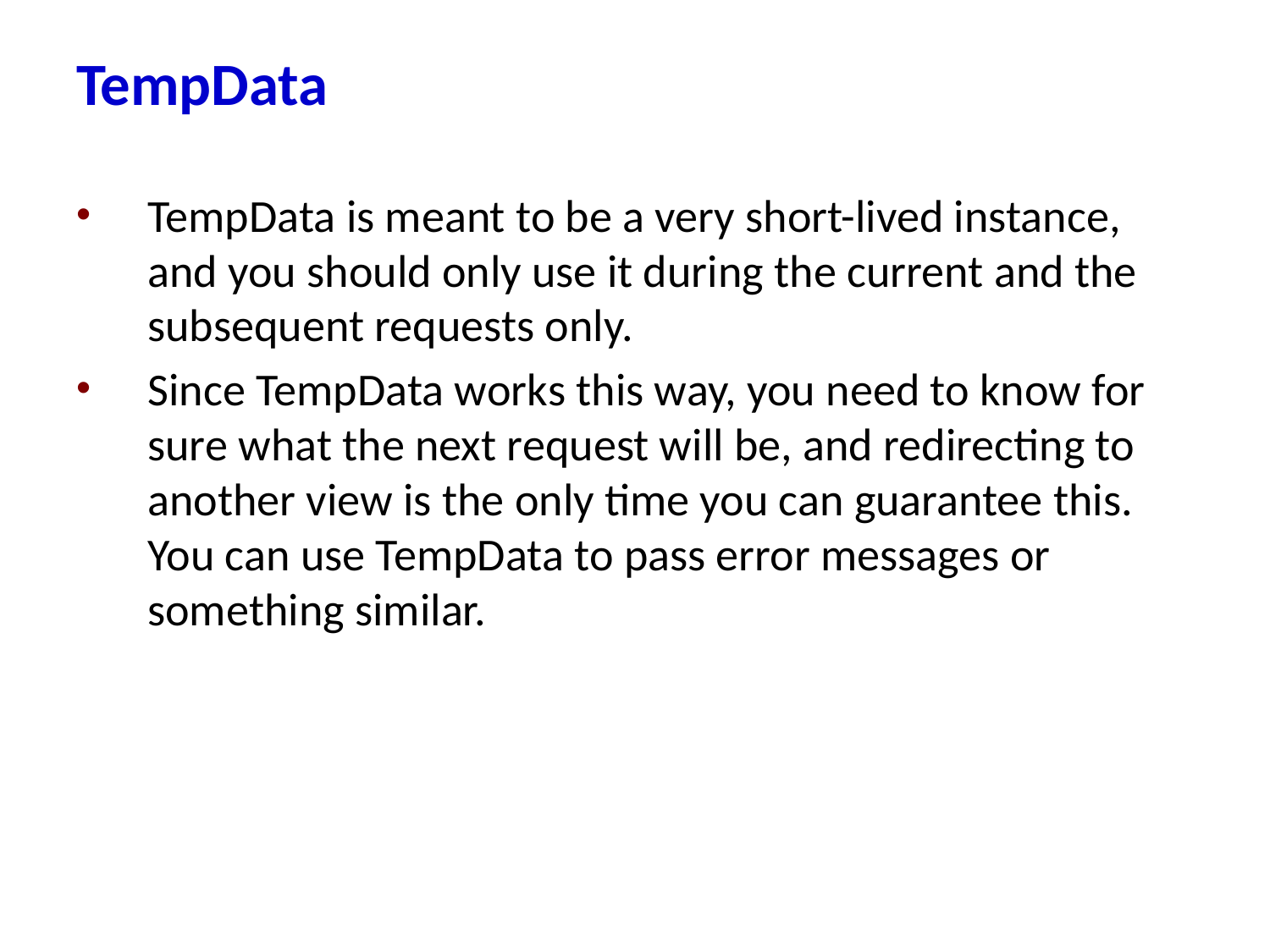

# TempData
TempData is meant to be a very short-lived instance, and you should only use it during the current and the subsequent requests only.
Since TempData works this way, you need to know for sure what the next request will be, and redirecting to another view is the only time you can guarantee this. You can use TempData to pass error messages or something similar.